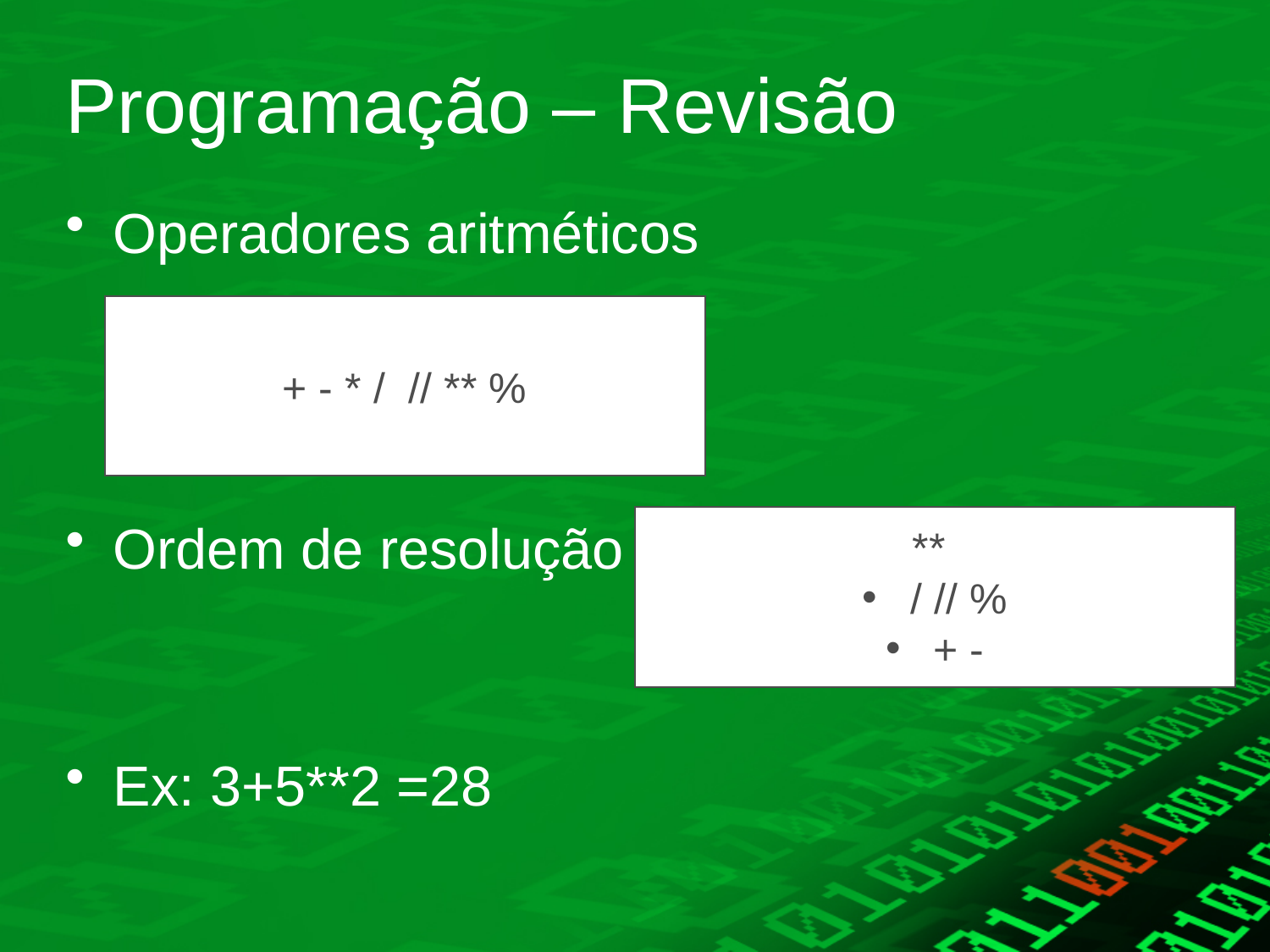

# Programação – Revisão
Operadores aritméticos

Ordem de resolução

Ex: 3+5**2 =28
+ - * /  // ** %
**
/ // %
+ -